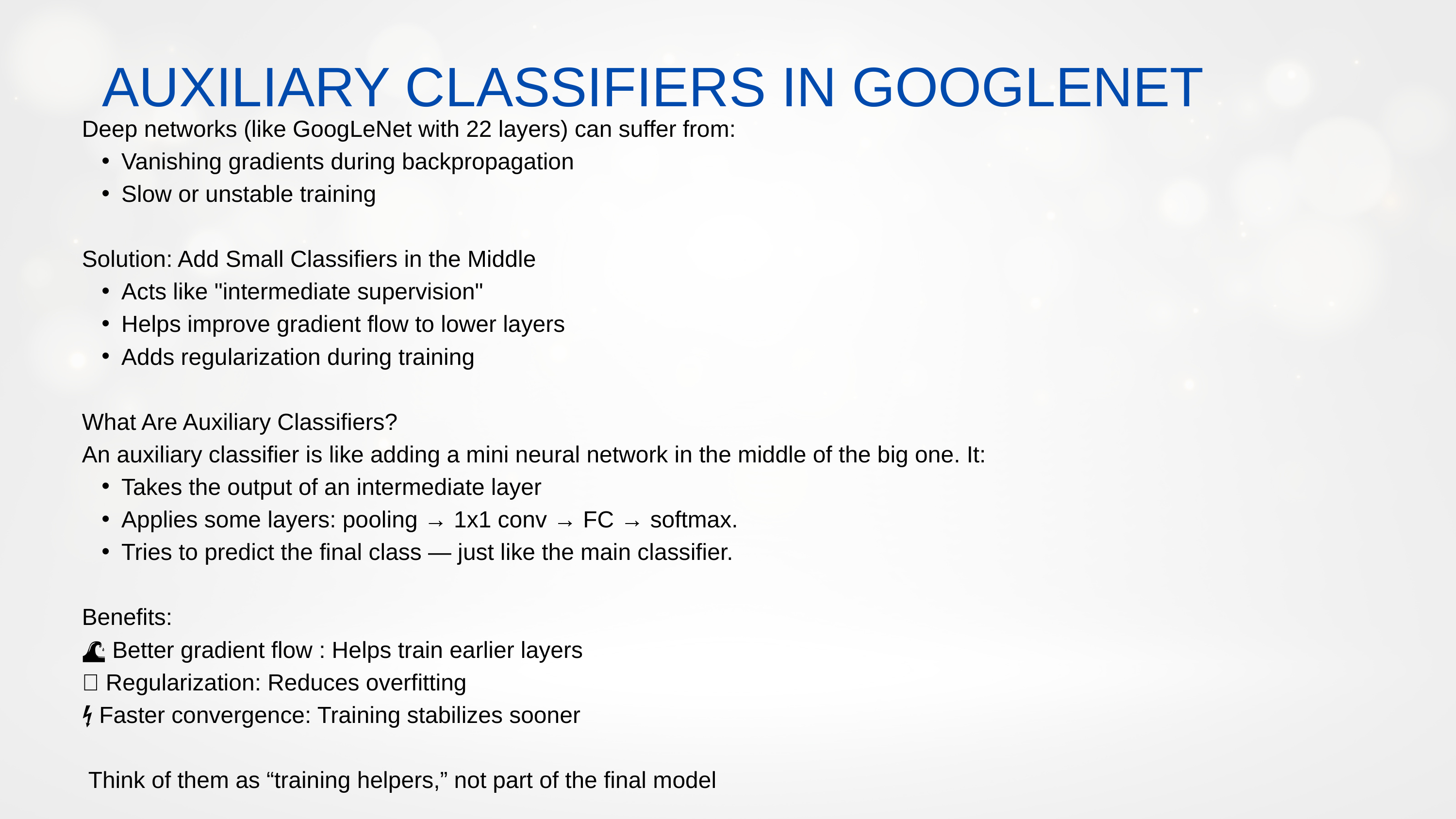

AUXILIARY CLASSIFIERS IN GOOGLENET
Deep networks (like GoogLeNet with 22 layers) can suffer from:
Vanishing gradients during backpropagation
Slow or unstable training

Solution: Add Small Classifiers in the Middle
Acts like "intermediate supervision"
Helps improve gradient flow to lower layers
Adds regularization during training

What Are Auxiliary Classifiers?
An auxiliary classifier is like adding a mini neural network in the middle of the big one. It:
Takes the output of an intermediate layer
Applies some layers: pooling → 1x1 conv → FC → softmax.
Tries to predict the final class — just like the main classifier.

Benefits:
🌊 Better gradient flow : Helps train earlier layers
🧩 Regularization: Reduces overfitting
⚡ Faster convergence: Training stabilizes sooner

 Think of them as “training helpers,” not part of the final model